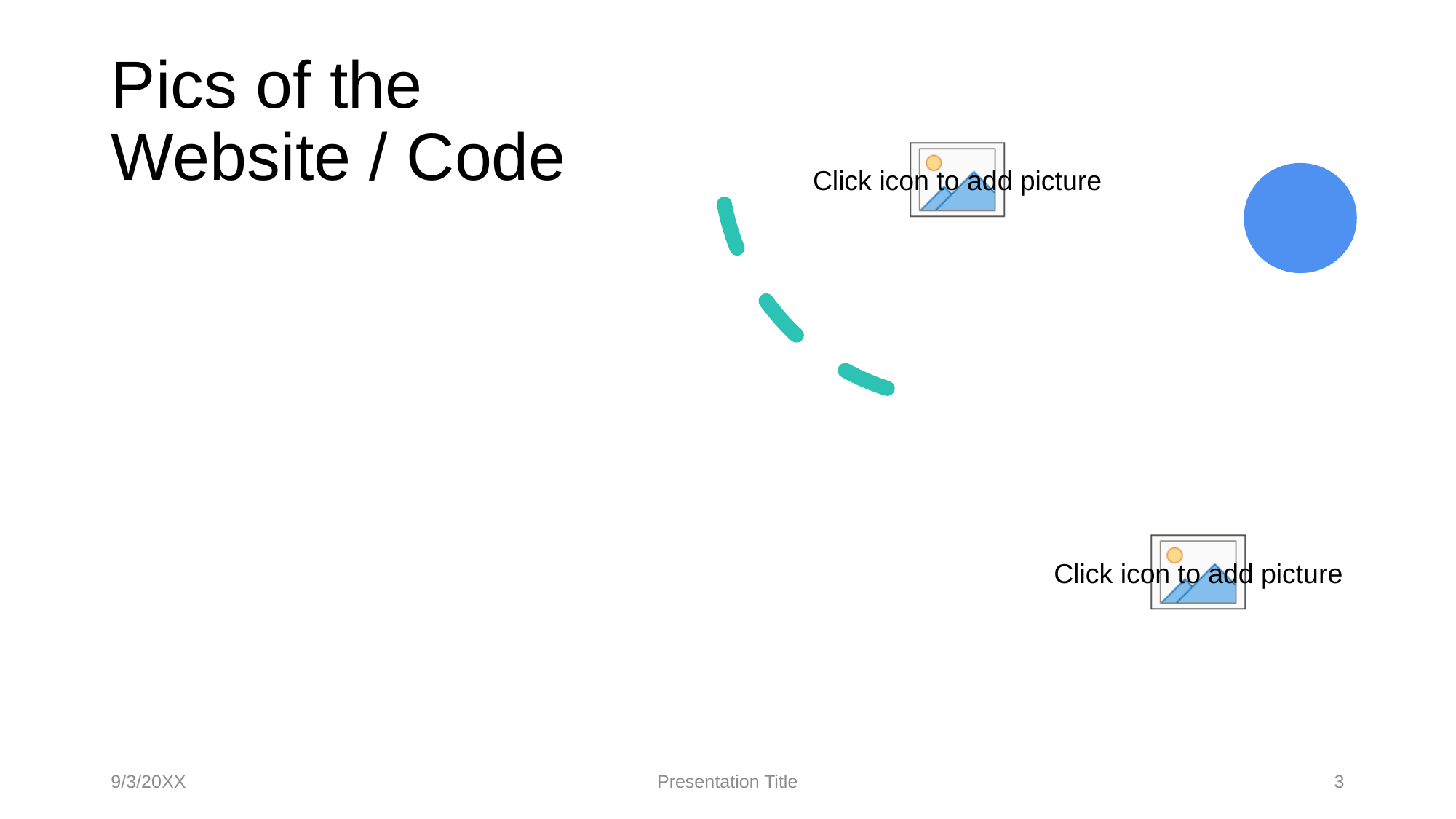

# Pics of the Website / Code

9/3/20XX
Presentation Title
3